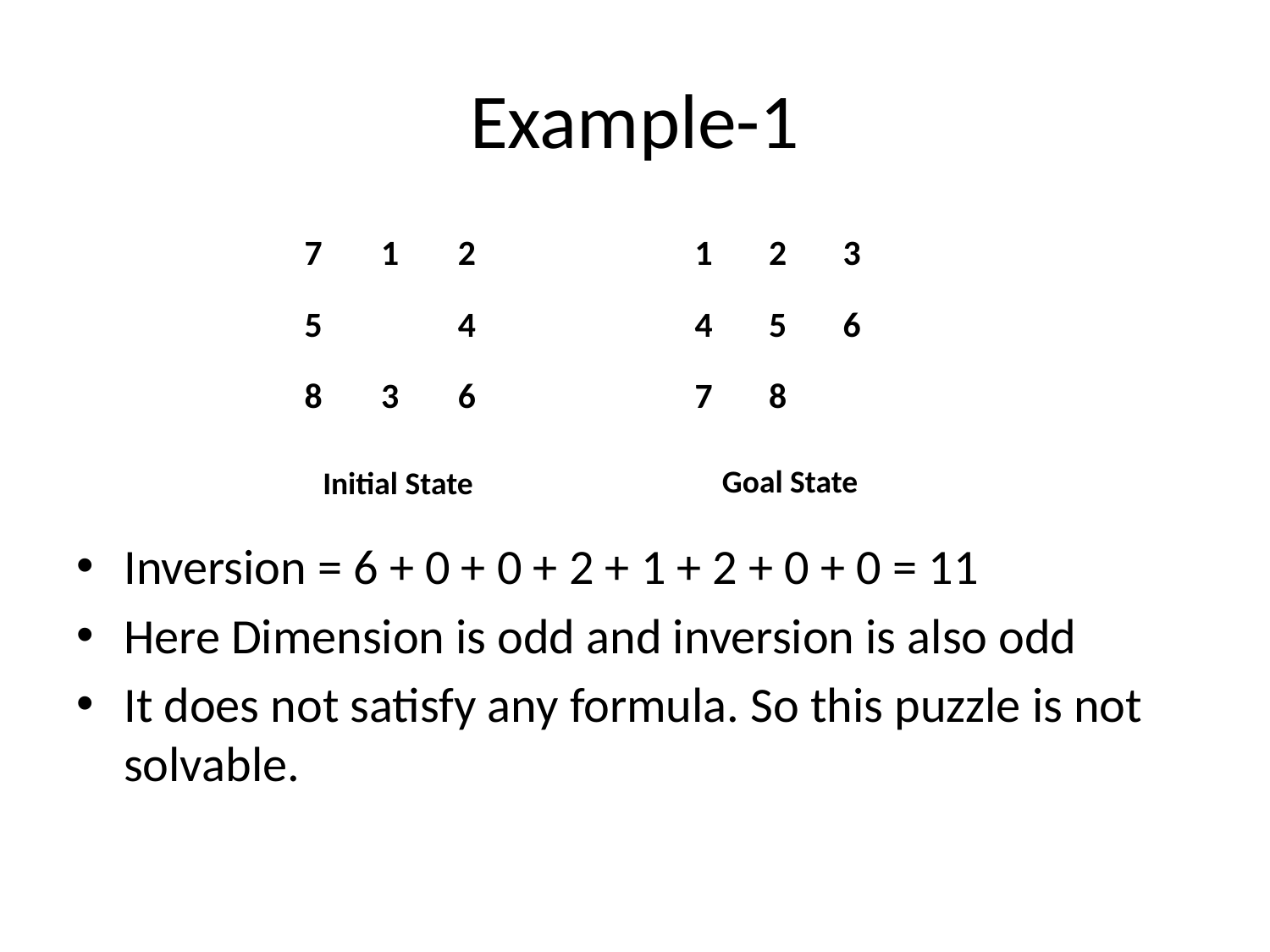

# Example-1
| 7 | 1 | 2 |
| --- | --- | --- |
| 5 |  | 4 |
| 8 | 3 | 6 |
| 1 | 2 | 3 |
| --- | --- | --- |
| 4 | 5 | 6 |
| 7 | 8 |  |
Goal State
Initial State
Inversion = 6 + 0 + 0 + 2 + 1 + 2 + 0 + 0 = 11
Here Dimension is odd and inversion is also odd
It does not satisfy any formula. So this puzzle is not solvable.